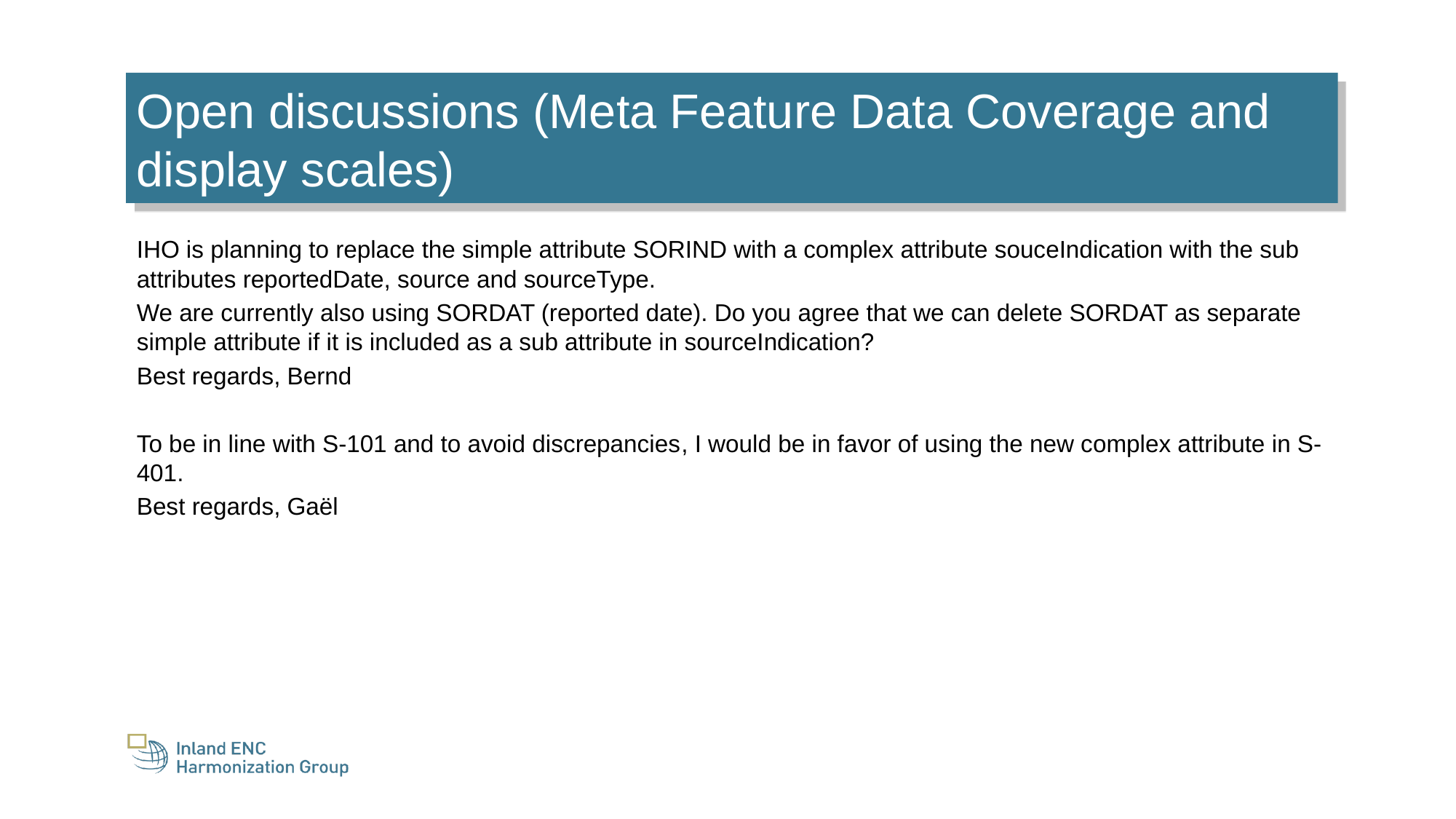

Open discussions (Meta Feature Data Coverage and display scales)
IHO is planning to replace the simple attribute SORIND with a complex attribute souceIndication with the sub attributes reportedDate, source and sourceType.
We are currently also using SORDAT (reported date). Do you agree that we can delete SORDAT as separate simple attribute if it is included as a sub attribute in sourceIndication?
Best regards, Bernd

To be in line with S-101 and to avoid discrepancies​, I would be in favor of using the new complex attribute in S-401.
Best regards, Gaël